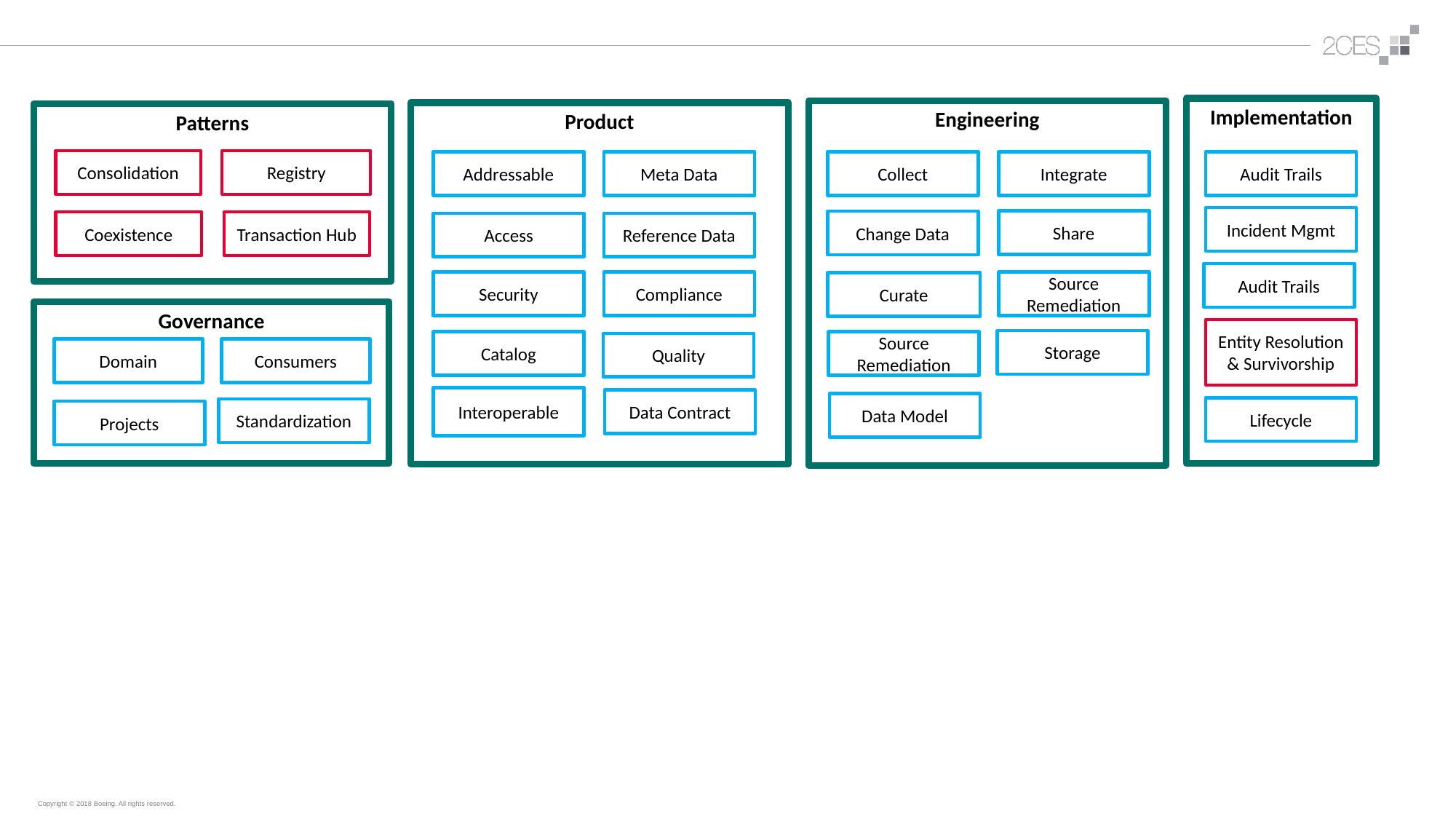

Implementation
Engineering
Product
Patterns
Consolidation
Registry
Addressable
Meta Data
Collect
Integrate
Audit Trails
Incident Mgmt
Share
Change Data
Coexistence
Transaction Hub
Access
Reference Data
Audit Trails
Security
Compliance
Source Remediation
Curate
Governance
Entity Resolution & Survivorship
Storage
Catalog
Source Remediation
Quality
Domain
Consumers
Interoperable
Data Contract
Data Model
Lifecycle
Standardization
Projects